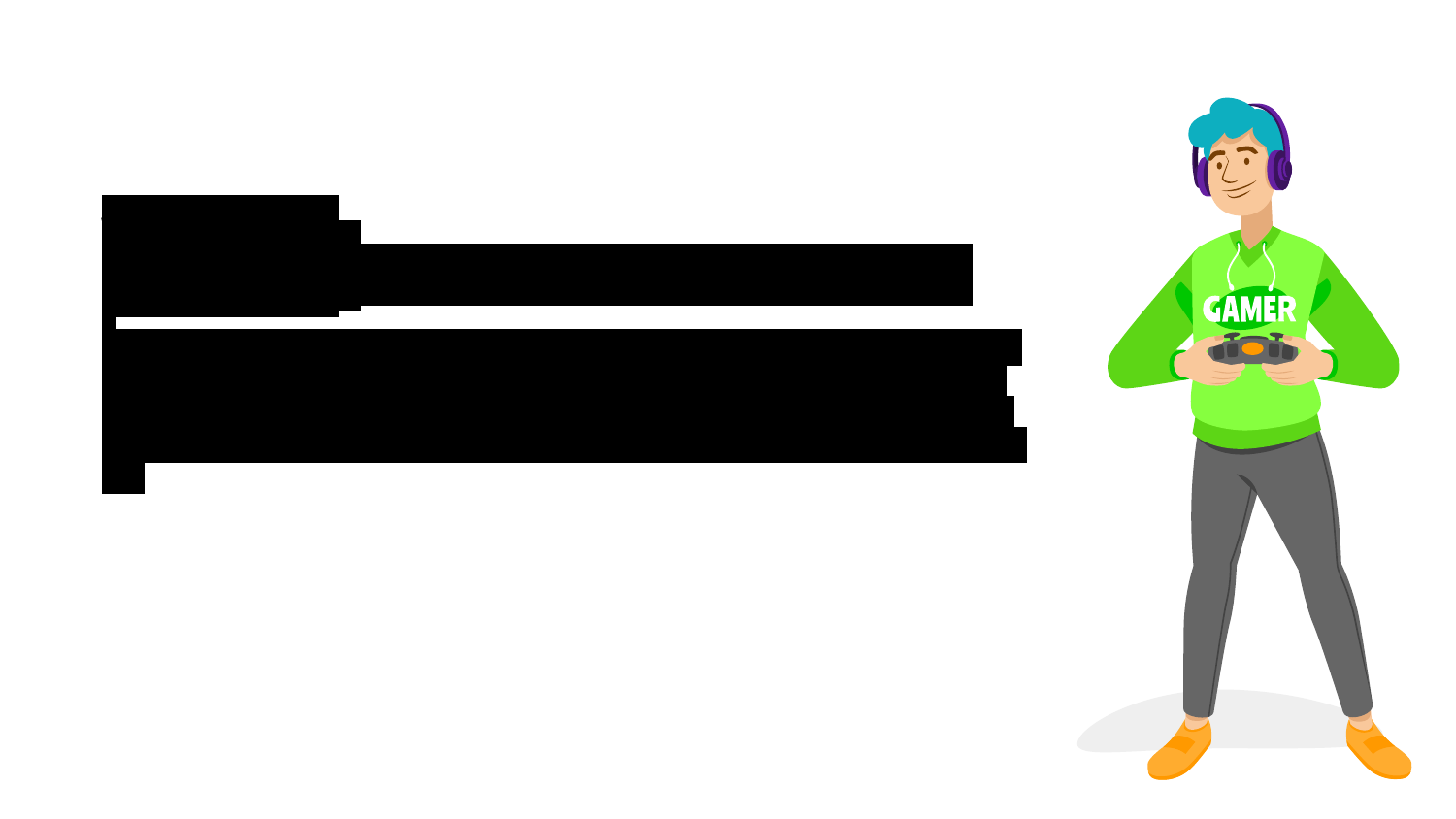

Who doesn't like video games?
 Video games have become a favorite pastime for most of us. Video games are a billion-dollar business and have been for many years. Now imagine being able to analyze the sales trends for the popular Nintendo games and many more such platforms. How cool would it be!